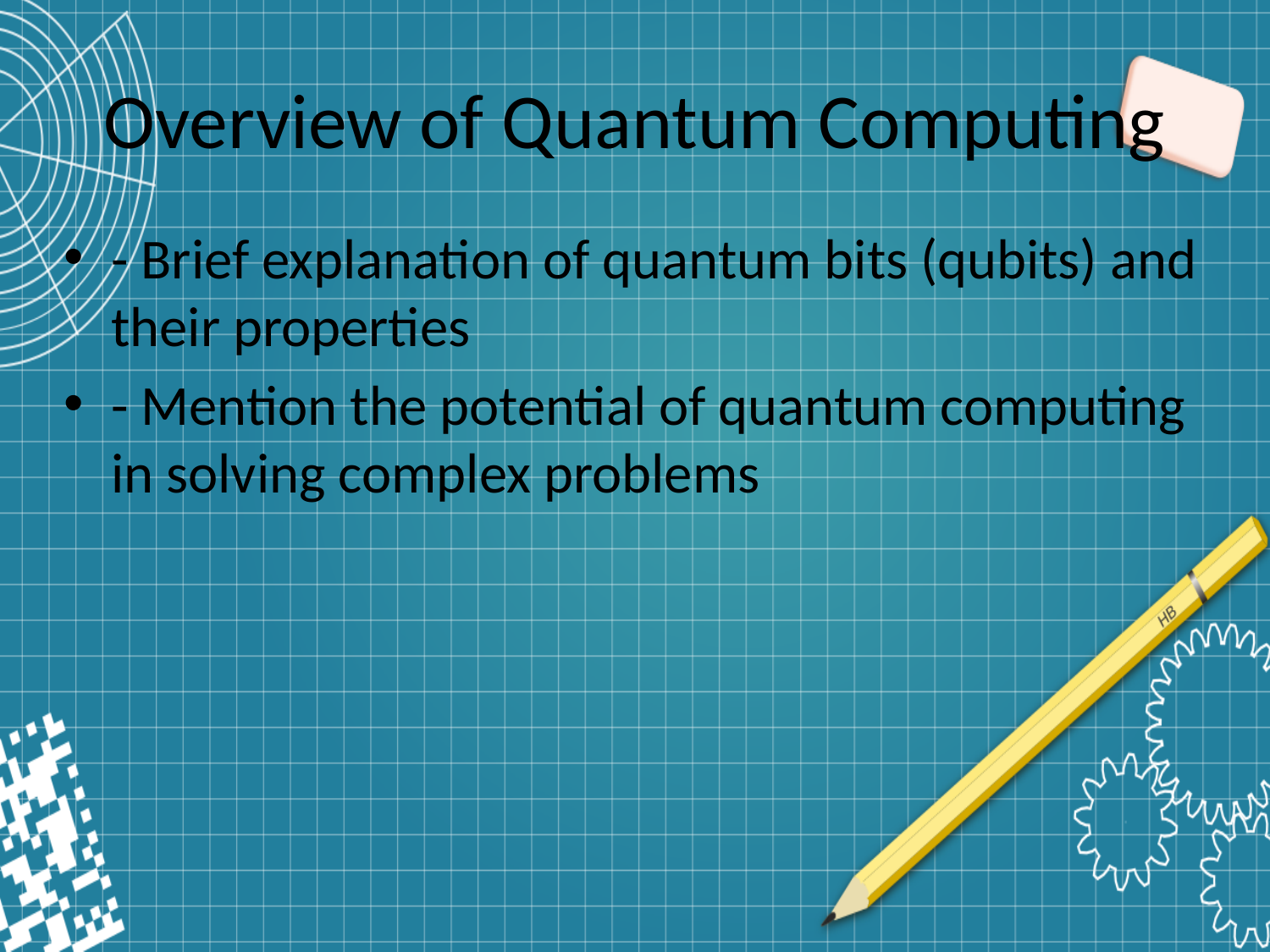

# Overview of Quantum Computing
- Brief explanation of quantum bits (qubits) and their properties
- Mention the potential of quantum computing in solving complex problems